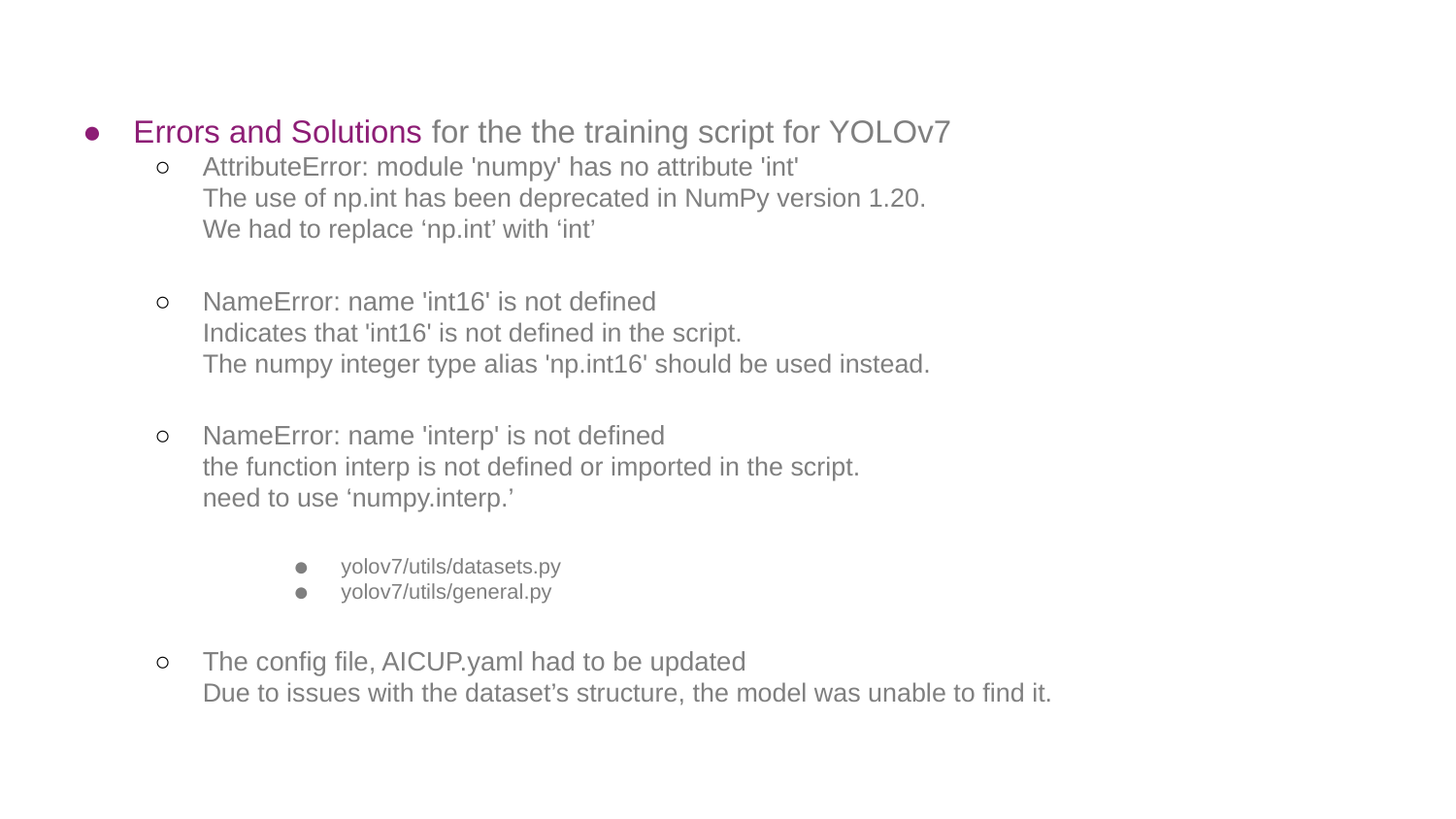

Errors and Solutions for the the training script for YOLOv7
AttributeError: module 'numpy' has no attribute 'int'
The use of np.int has been deprecated in NumPy version 1.20.
We had to replace ‘np.int’ with ‘int’

NameError: name 'int16' is not defined
Indicates that 'int16' is not defined in the script.
The numpy integer type alias 'np.int16' should be used instead.

NameError: name 'interp' is not defined
the function interp is not defined or imported in the script.
need to use ‘numpy.interp.’

yolov7/utils/datasets.py
yolov7/utils/general.py

The config file, AICUP.yaml had to be updated
Due to issues with the dataset’s structure, the model was unable to find it.